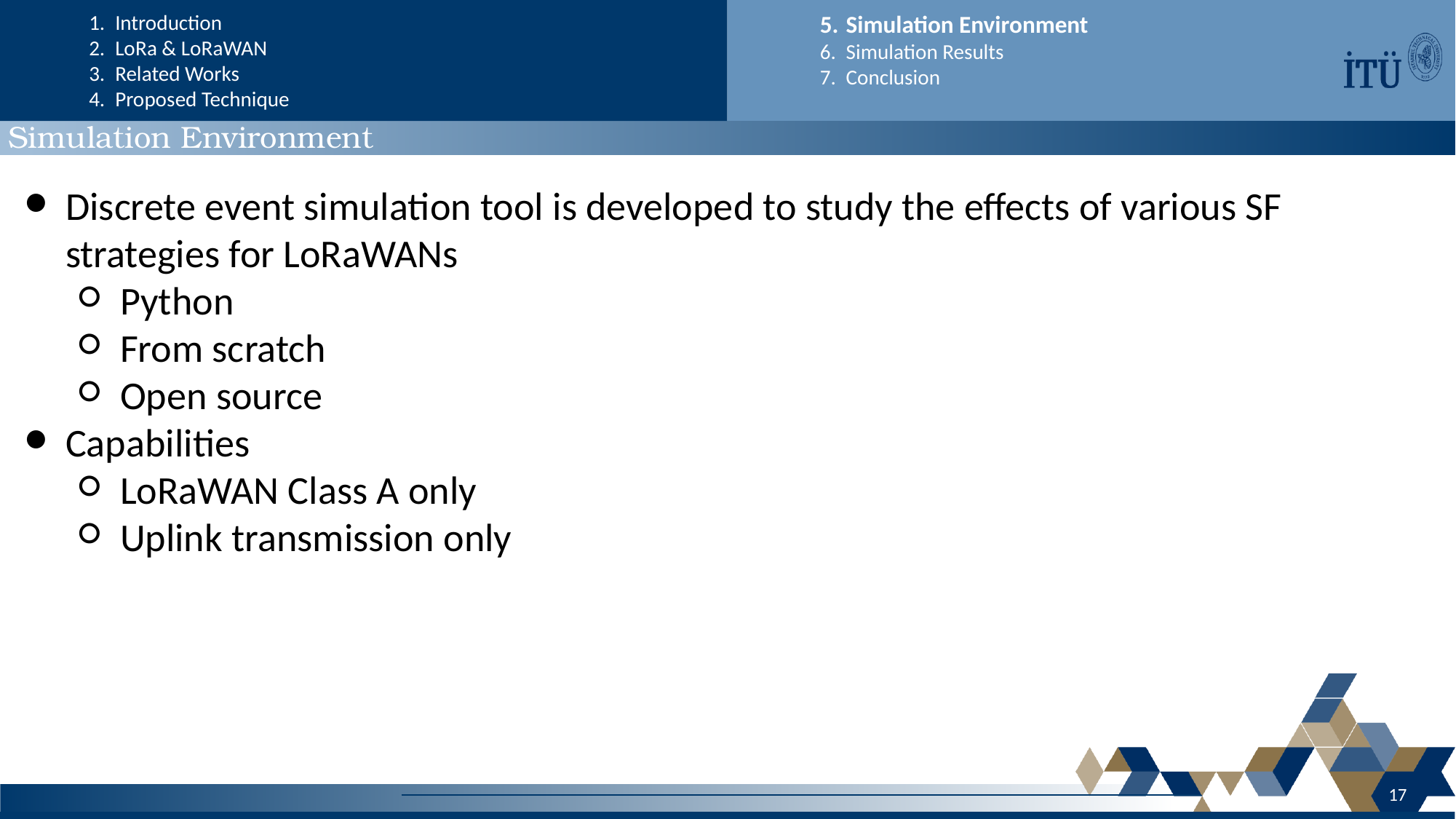

Introduction
LoRa & LoRaWAN
Related Works
Proposed Technique

Simulation Environment
Simulation Results
Conclusion
Simulation Environment
Discrete event simulation tool is developed to study the effects of various SF strategies for LoRaWANs
Python
From scratch
Open source
Capabilities
LoRaWAN Class A only
Uplink transmission only
17